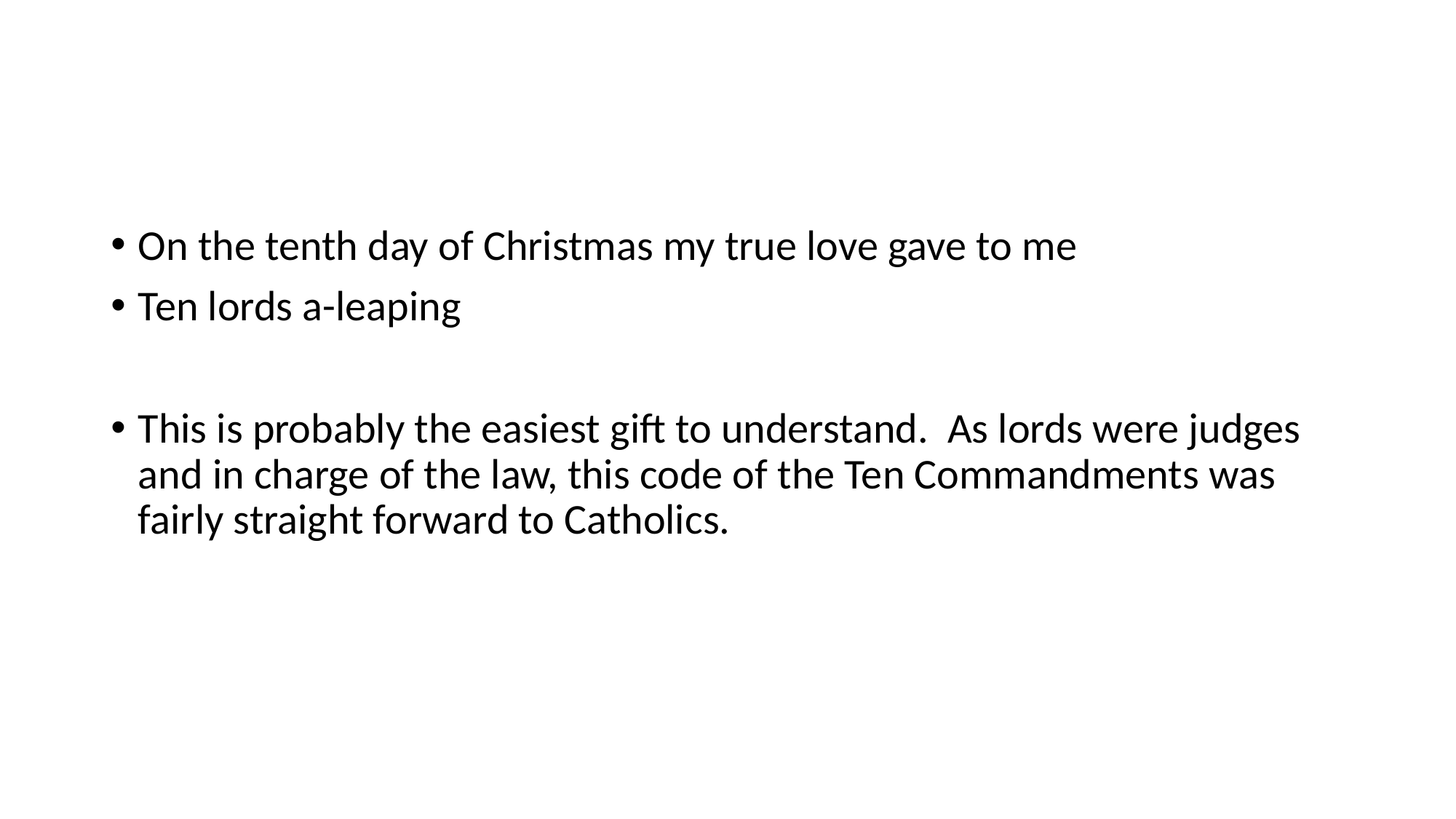

#
On the tenth day of Christmas my true love gave to me
Ten lords a-leaping

This is probably the easiest gift to understand.  As lords were judges and in charge of the law, this code of the Ten Commandments was fairly straight forward to Catholics.